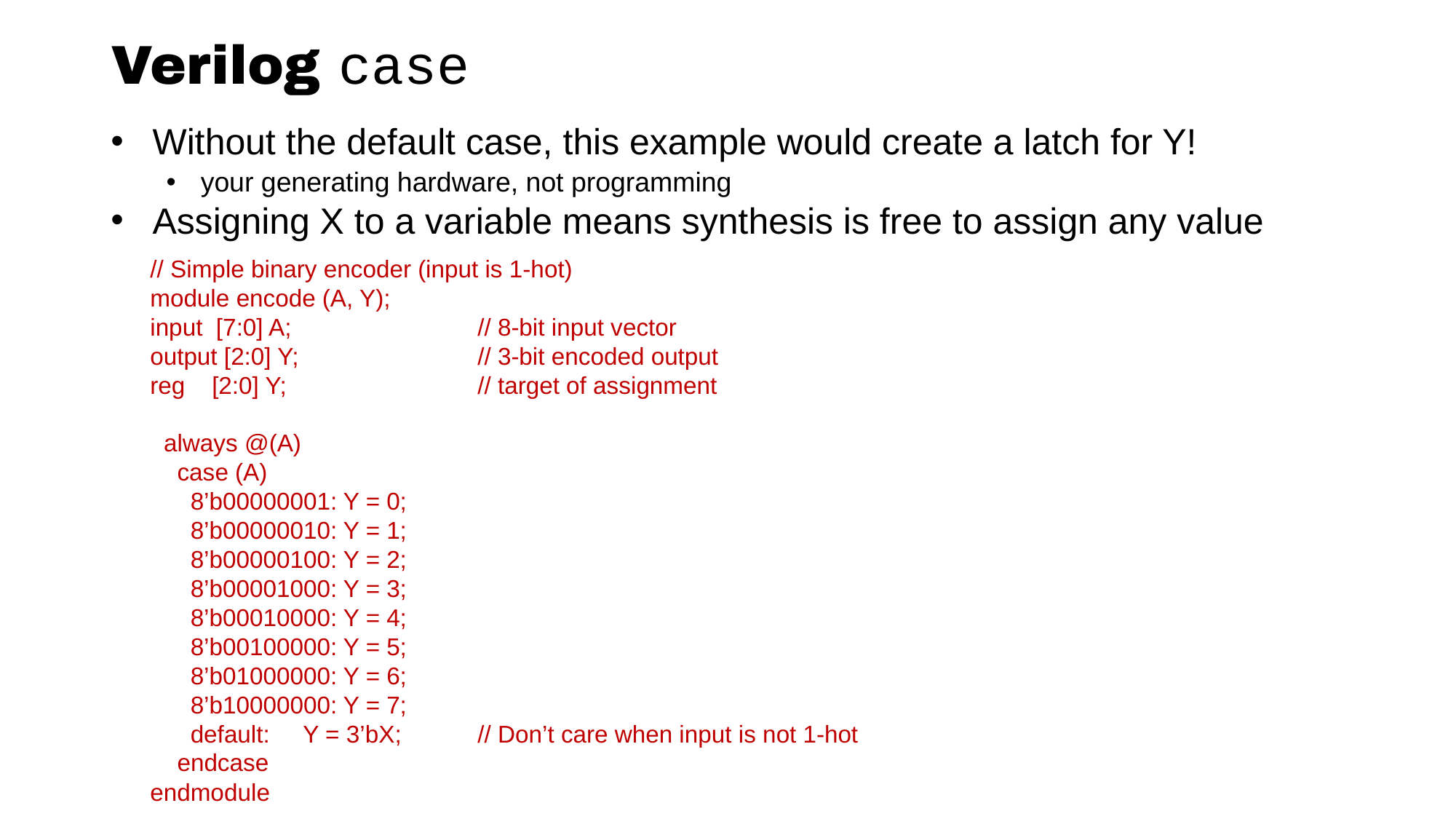

# Verilog case
Without the default case, this example would create a latch for Y!
your generating hardware, not programming
Assigning X to a variable means synthesis is free to assign any value

// Simple binary encoder (input is 1-hot)
module encode (A, Y);
input  [7:0] A;	 	// 8-bit input vector
output [2:0] Y;		// 3-bit encoded output
reg    [2:0] Y;		// target of assignment

  always @(A)
    case (A)
      8’b00000001: Y = 0;
      8’b00000010: Y = 1;
      8’b00000100: Y = 2;
      8’b00001000: Y = 3;
      8’b00010000: Y = 4;
      8’b00100000: Y = 5;
      8’b01000000: Y = 6;
      8’b10000000: Y = 7;
      default:     Y = 3’bX;	// Don’t care when input is not 1-hot
    endcase
endmodule